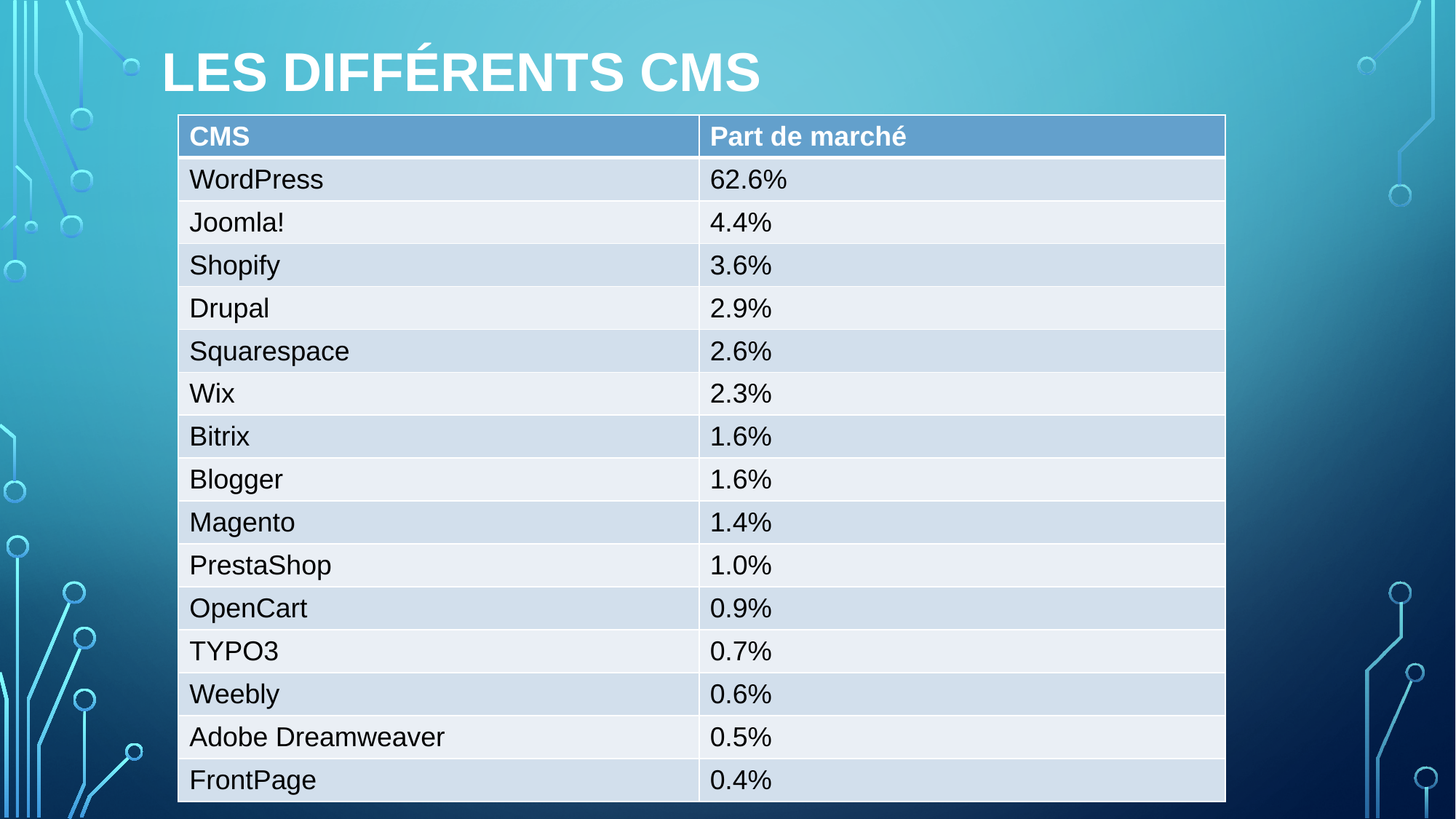

# les différents CMS
| CMS | Part de marché |
| --- | --- |
| WordPress | 62.6% |
| Joomla! | 4.4% |
| Shopify | 3.6% |
| Drupal | 2.9% |
| Squarespace | 2.6% |
| Wix | 2.3% |
| Bitrix | 1.6% |
| Blogger | 1.6% |
| Magento | 1.4% |
| PrestaShop | 1.0% |
| OpenCart | 0.9% |
| TYPO3 | 0.7% |
| Weebly | 0.6% |
| Adobe Dreamweaver | 0.5% |
| FrontPage | 0.4% |